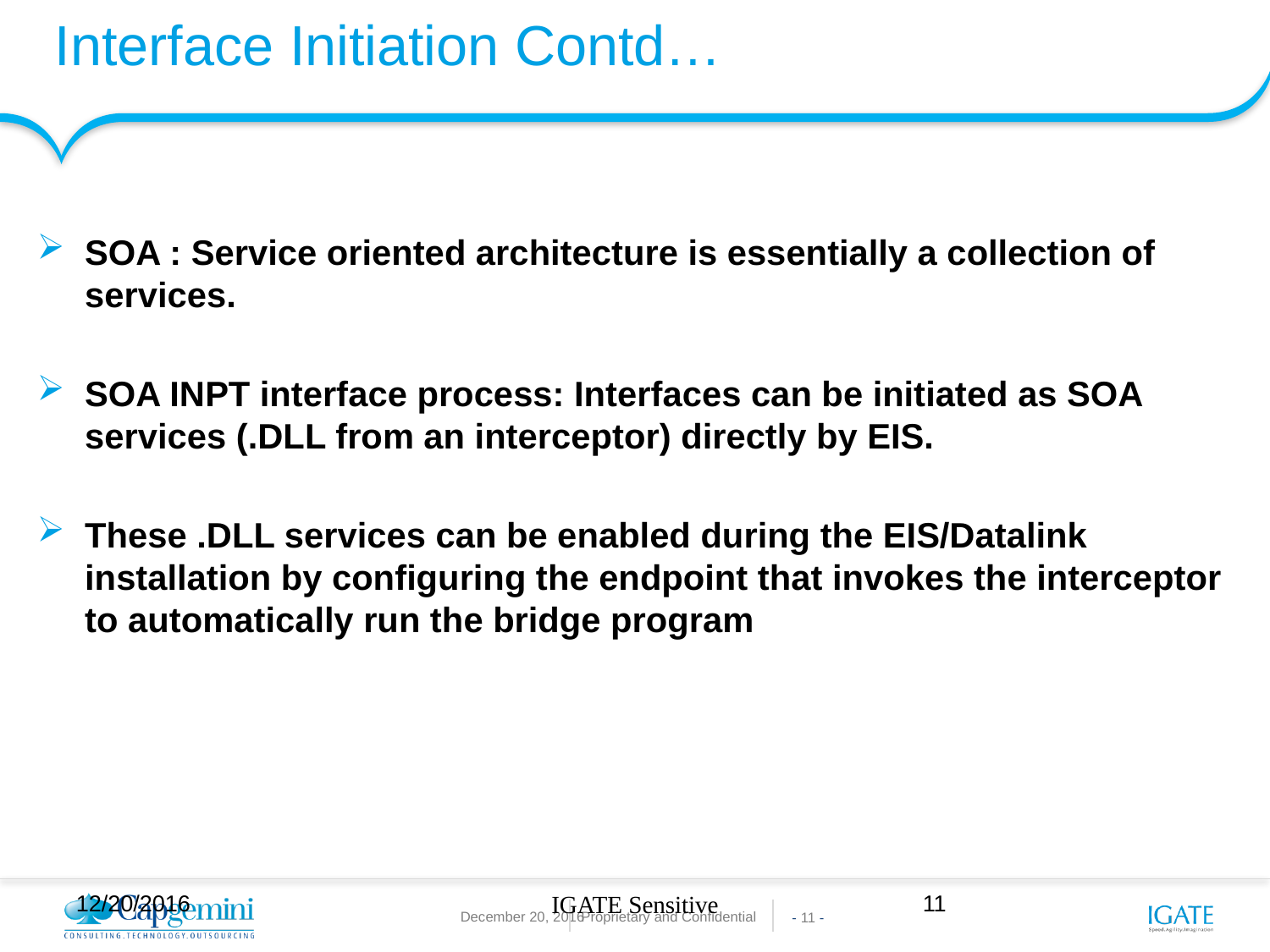

# Interface Initiation Contd…
SOA : Service oriented architecture is essentially a collection of services.

SOA INPT interface process: Interfaces can be initiated as SOA services (.DLL from an interceptor) directly by EIS.

These .DLL services can be enabled during the EIS/Datalink installation by configuring the endpoint that invokes the interceptor to automatically run the bridge program

12/20/2016
IGATE Sensitive
11